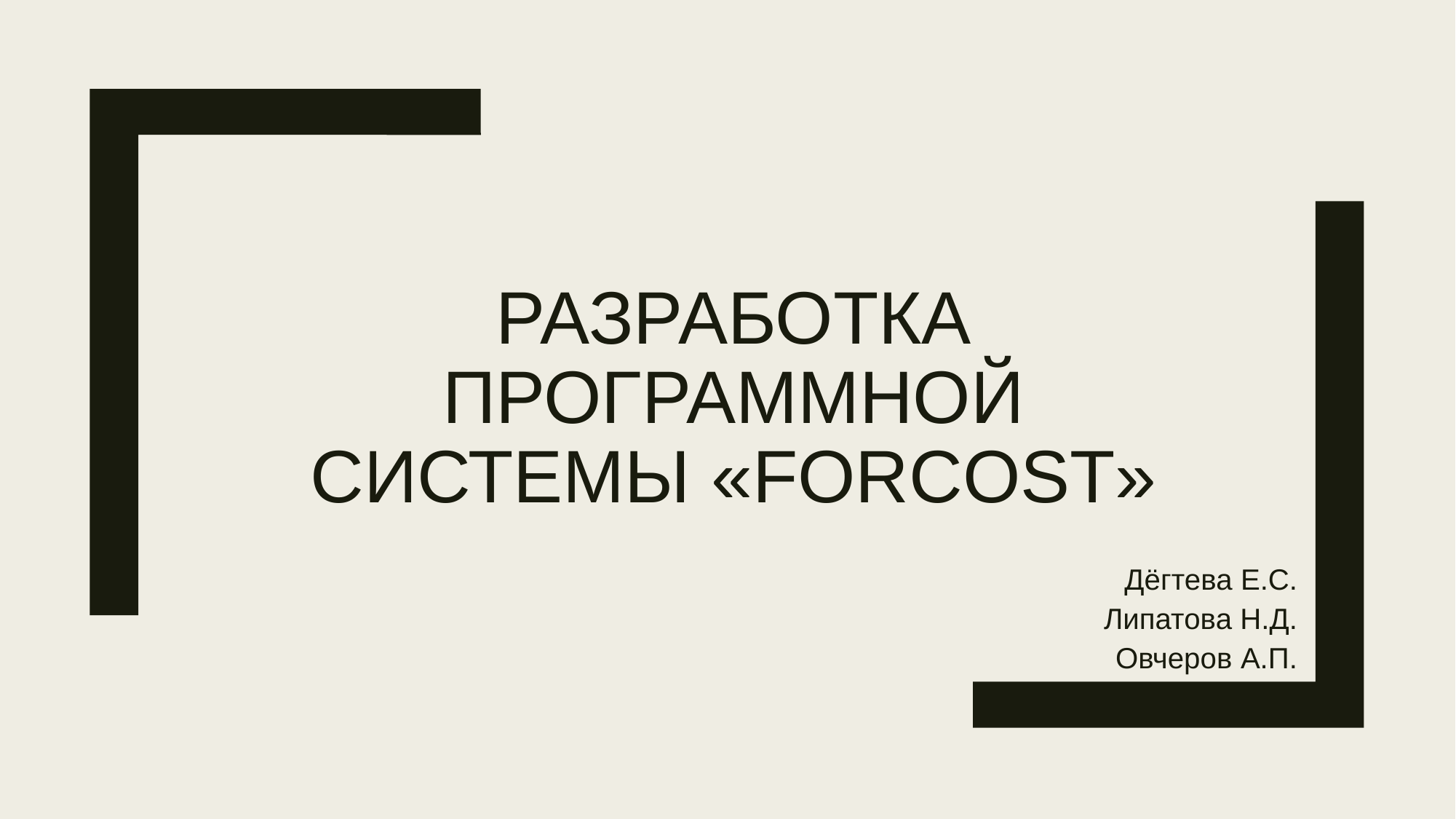

# Разработка программной системы «Forcost»
Дёгтева Е.С.
Липатова Н.Д.
Овчеров А.П.